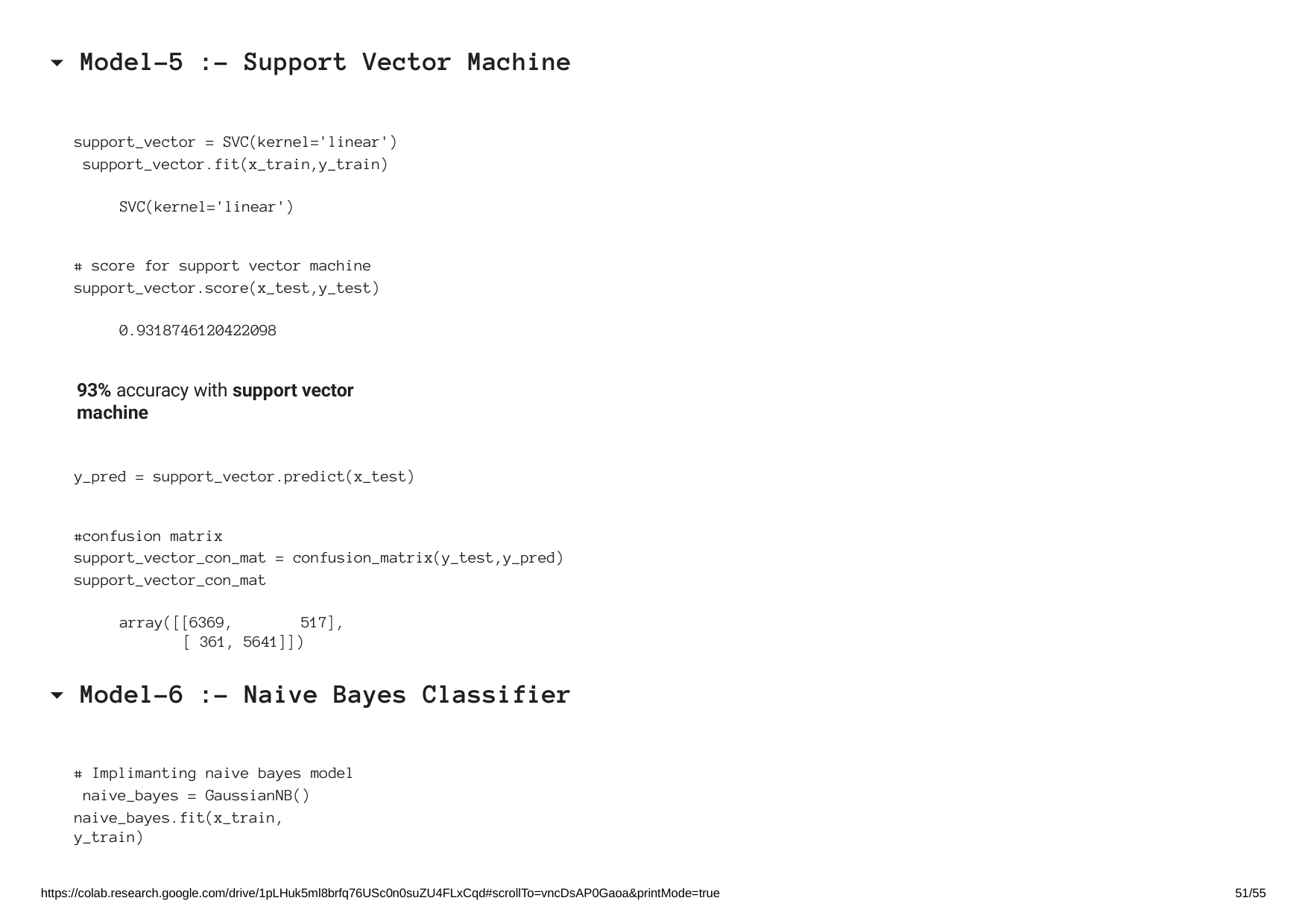

# Model-5 :- Support Vector Machine

support_vector = SVC(kernel='linear')  support_vector.fit(x_train,y_train)

SVC(kernel='linear')

# score for support vector machine  support_vector.score(x_test,y_test)

0.9318746120422098

93% accuracy with support vector machine
y_pred = support_vector.predict(x_test)  #confusion matrix
support_vector_con_mat = confusion_matrix(y_test,y_pred)  support_vector_con_mat

array([[6369,	517],
[ 361, 5641]])
Model-6 :- Naive Bayes Classifier

# Implimanting naive bayes model  naive_bayes = GaussianNB()
naive_bayes.fit(x_train, y_train)
https://colab.research.google.com/drive/1pLHuk5ml8brfq76USc0n0suZU4FLxCqd#scrollTo=vncDsAP0Gaoa&printMode=true
51/55